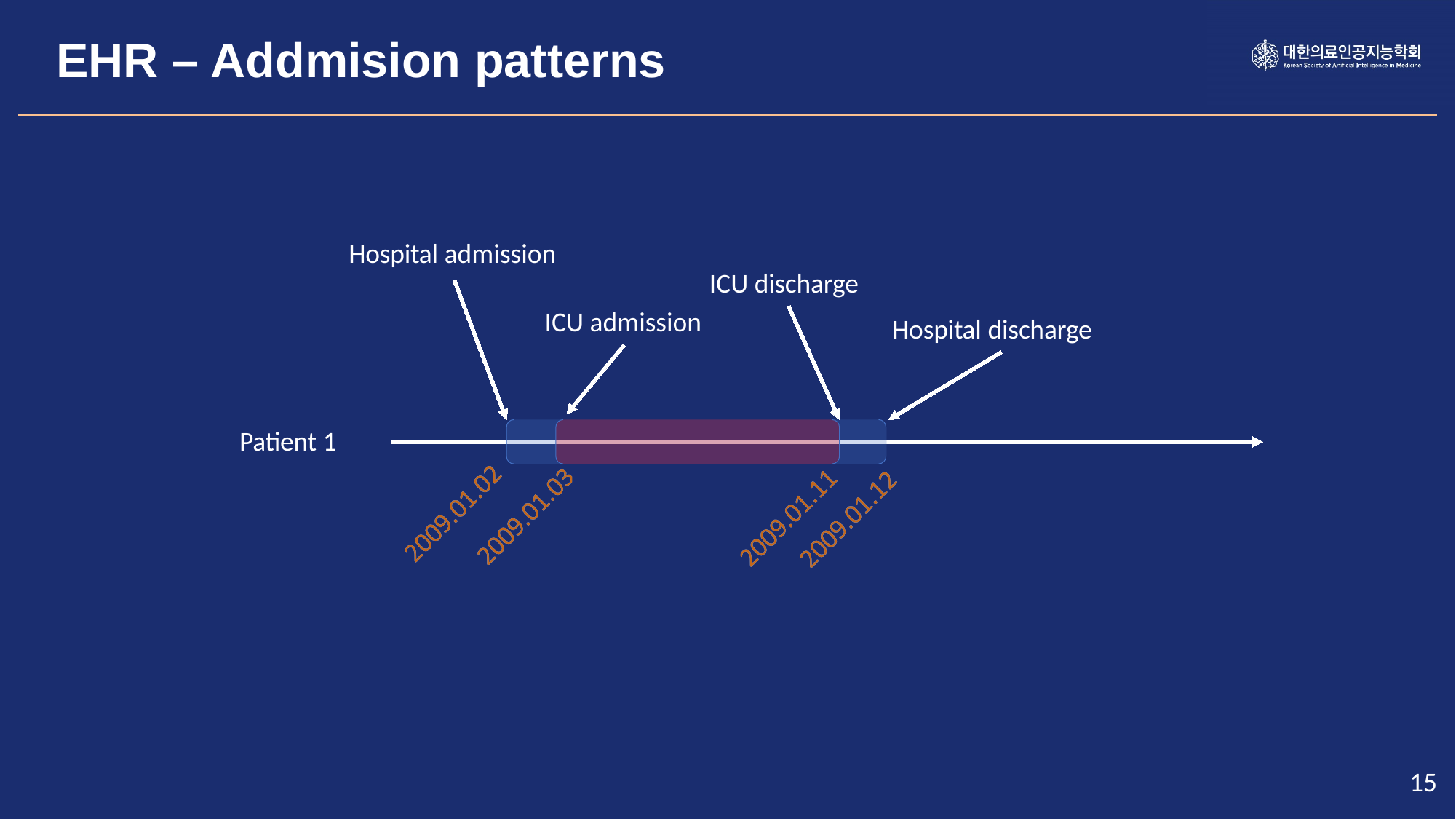

EHR – Addmision patterns
Hospital admission
ICU discharge

ICU admission

Hospital discharge

Patient 1

15